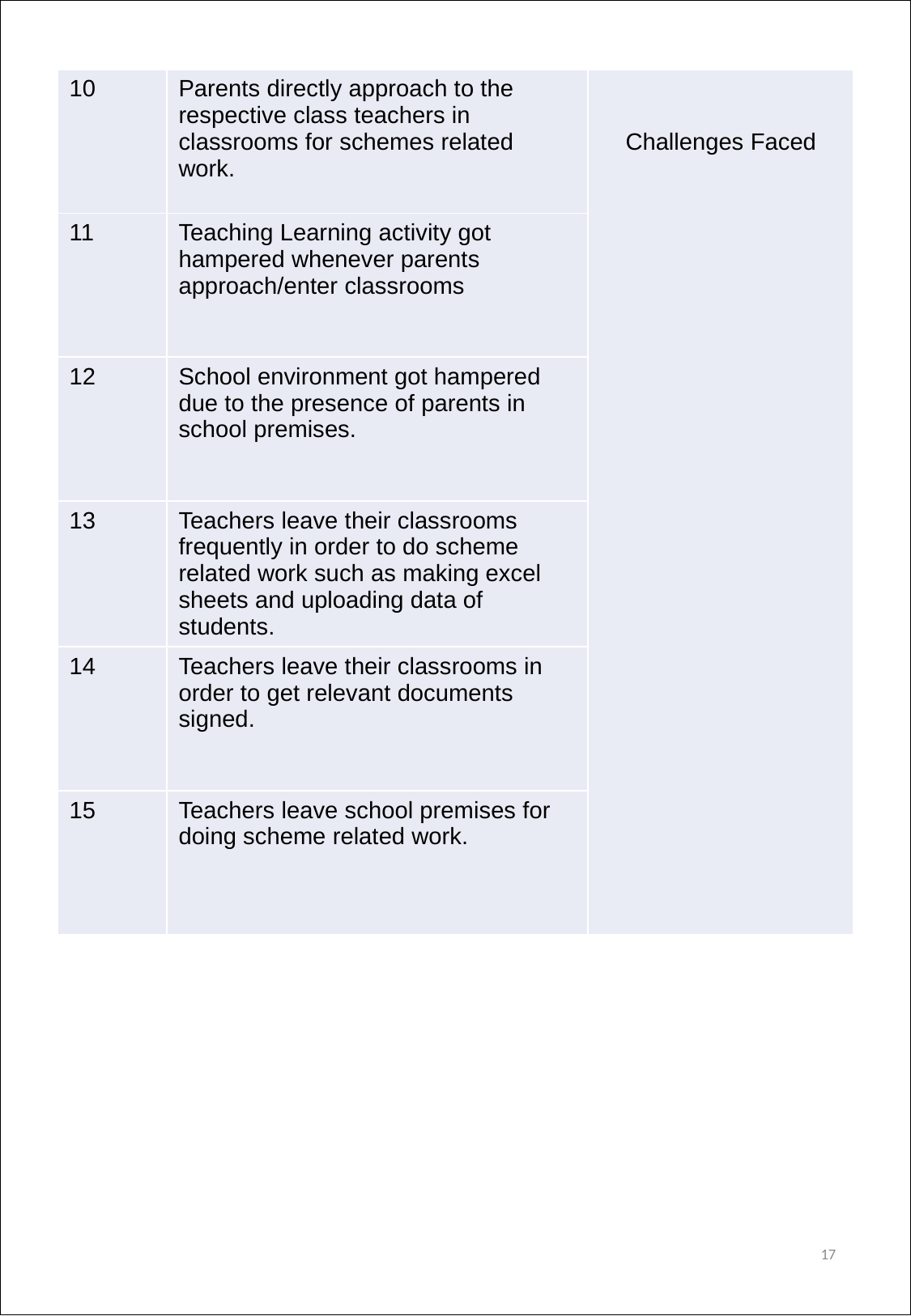

| 10 | Parents directly approach to the respective class teachers in classrooms for schemes related work. | Challenges Faced |
| --- | --- | --- |
| 11 | Teaching Learning activity got hampered whenever parents approach/enter classrooms |  |
| 12 | School environment got hampered due to the presence of parents in school premises. |  |
| 13 | Teachers leave their classrooms frequently in order to do scheme related work such as making excel sheets and uploading data of students. |  |
| 14 | Teachers leave their classrooms in order to get relevant documents signed. |  |
| 15 | Teachers leave school premises for doing scheme related work. |  |
17